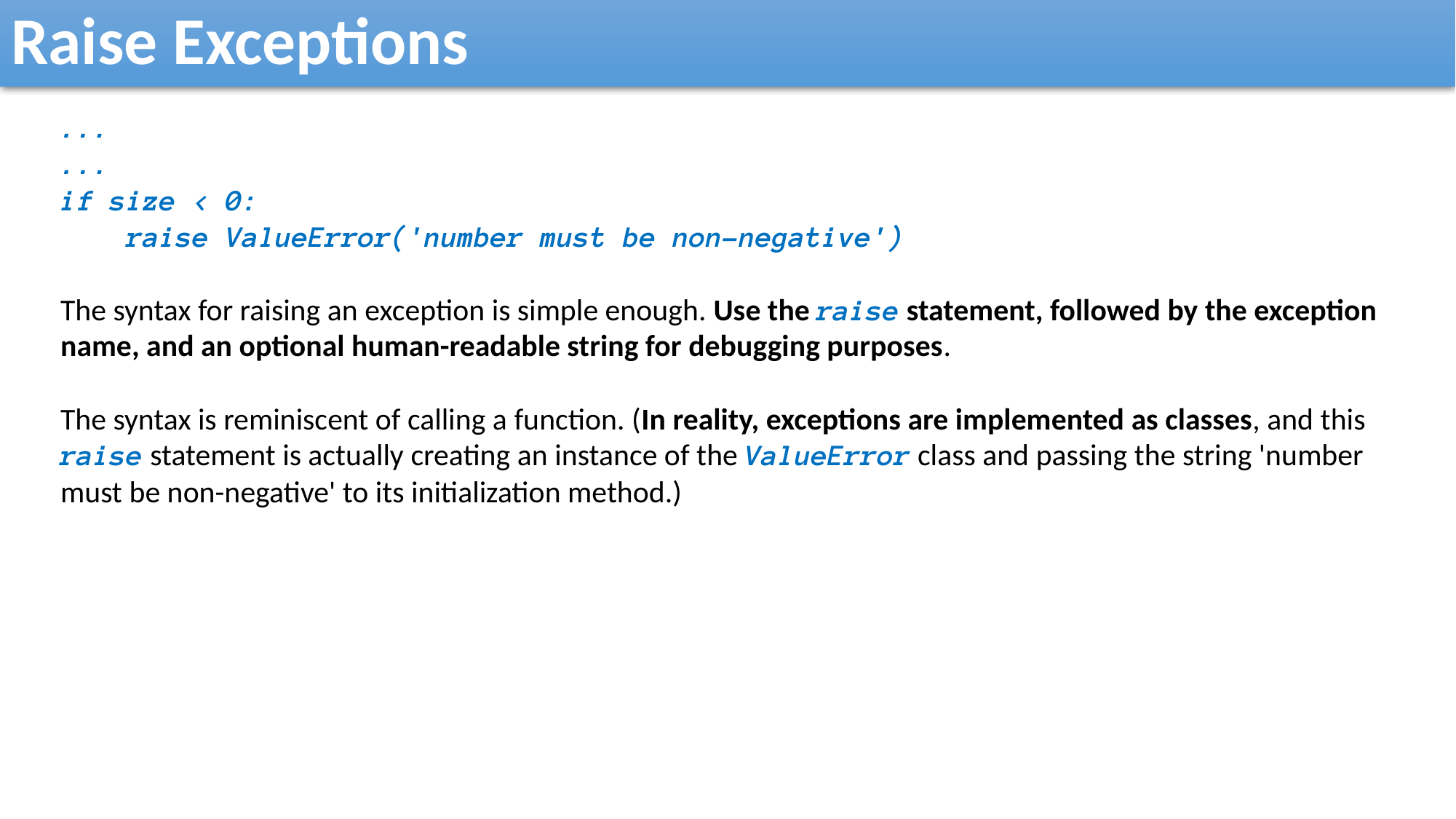

Raise Exceptions
...
...
if size < 0:
    raise ValueError('number must be non-negative')

The syntax for raising an exception is simple enough. Use the raise statement, followed by the exception name, and an optional human-readable string for debugging purposes.

The syntax is reminiscent of calling a function. (In reality, exceptions are implemented as classes, and this raise statement is actually creating an instance of the ValueError class and passing the string 'number must be non-negative' to its initialization method.)